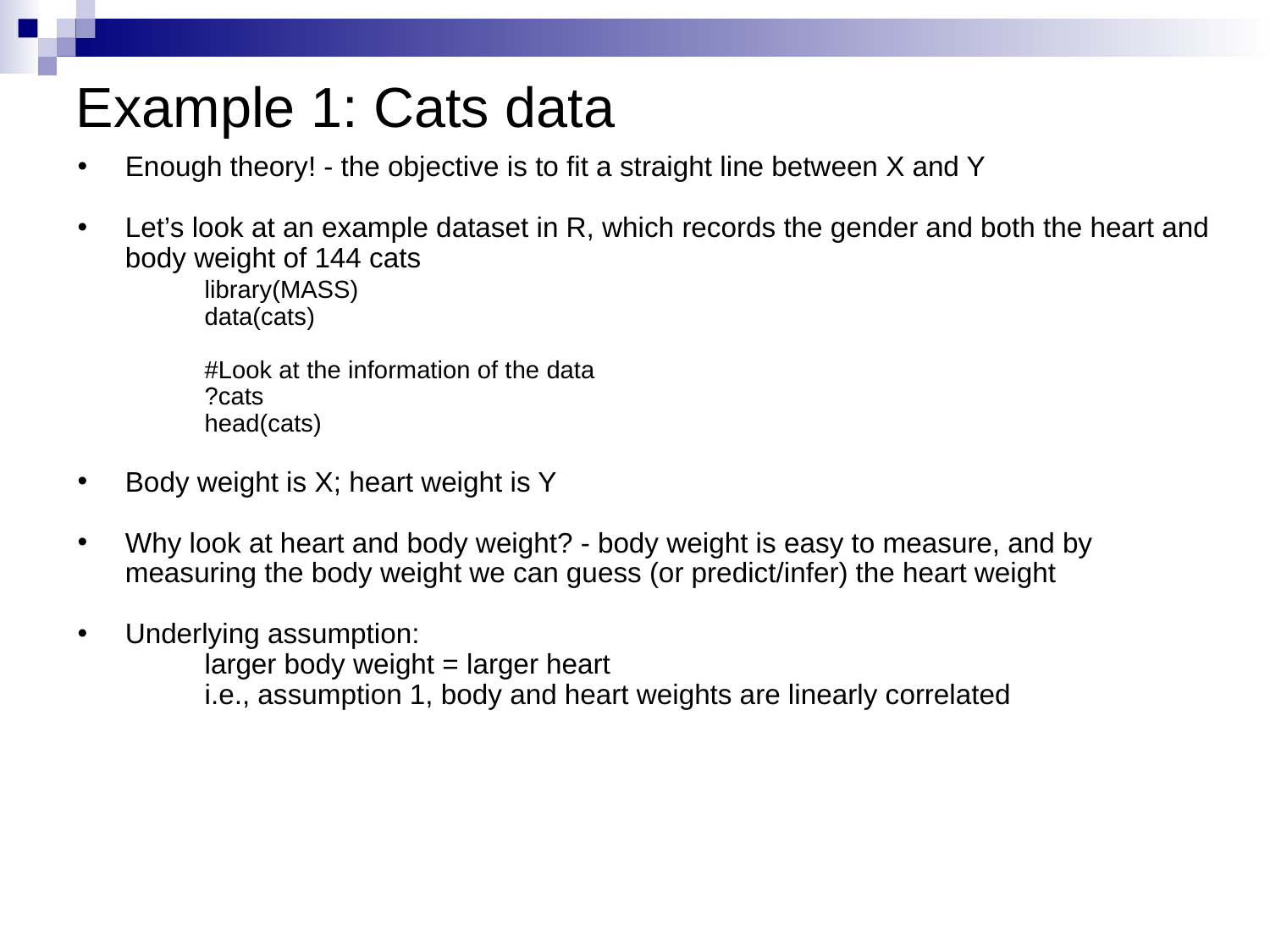

Example 1: Cats data
Enough theory! - the objective is to fit a straight line between X and Y

Let’s look at an example dataset in R, which records the gender and both the heart and body weight of 144 cats
	library(MASS)
	data(cats)

	#Look at the information of the data
	?cats
	head(cats)

Body weight is X; heart weight is Y

Why look at heart and body weight? - body weight is easy to measure, and by measuring the body weight we can guess (or predict/infer) the heart weight

Underlying assumption:
	larger body weight = larger heart
	i.e., assumption 1, body and heart weights are linearly correlated